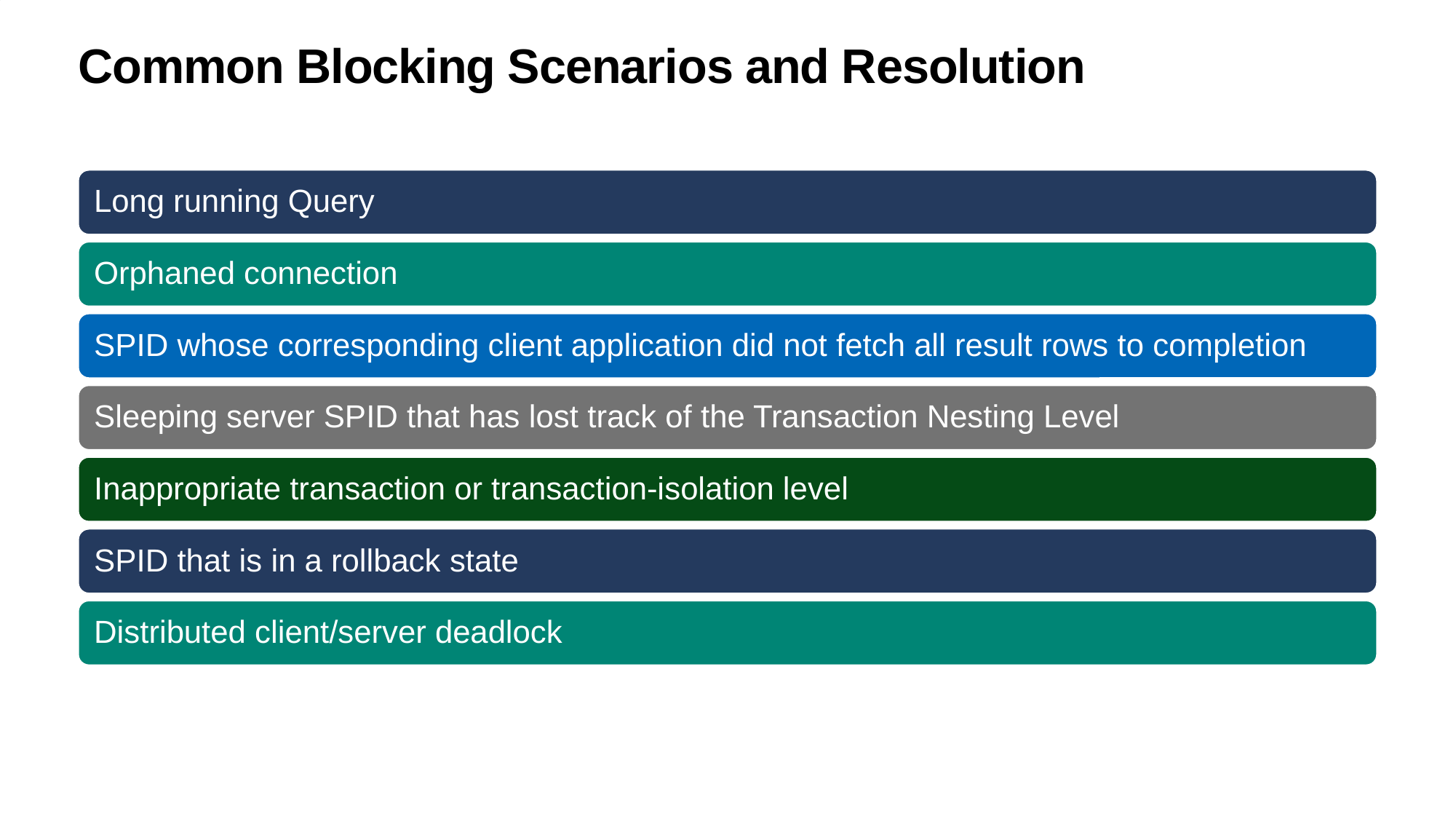

# Common Blocking Scenarios and Resolution
Long running Query
Orphaned connection
SPID whose corresponding client application did not fetch all result rows to completion
Sleeping server SPID that has lost track of the Transaction Nesting Level
Inappropriate transaction or transaction-isolation level
SPID that is in a rollback state
Distributed client/server deadlock